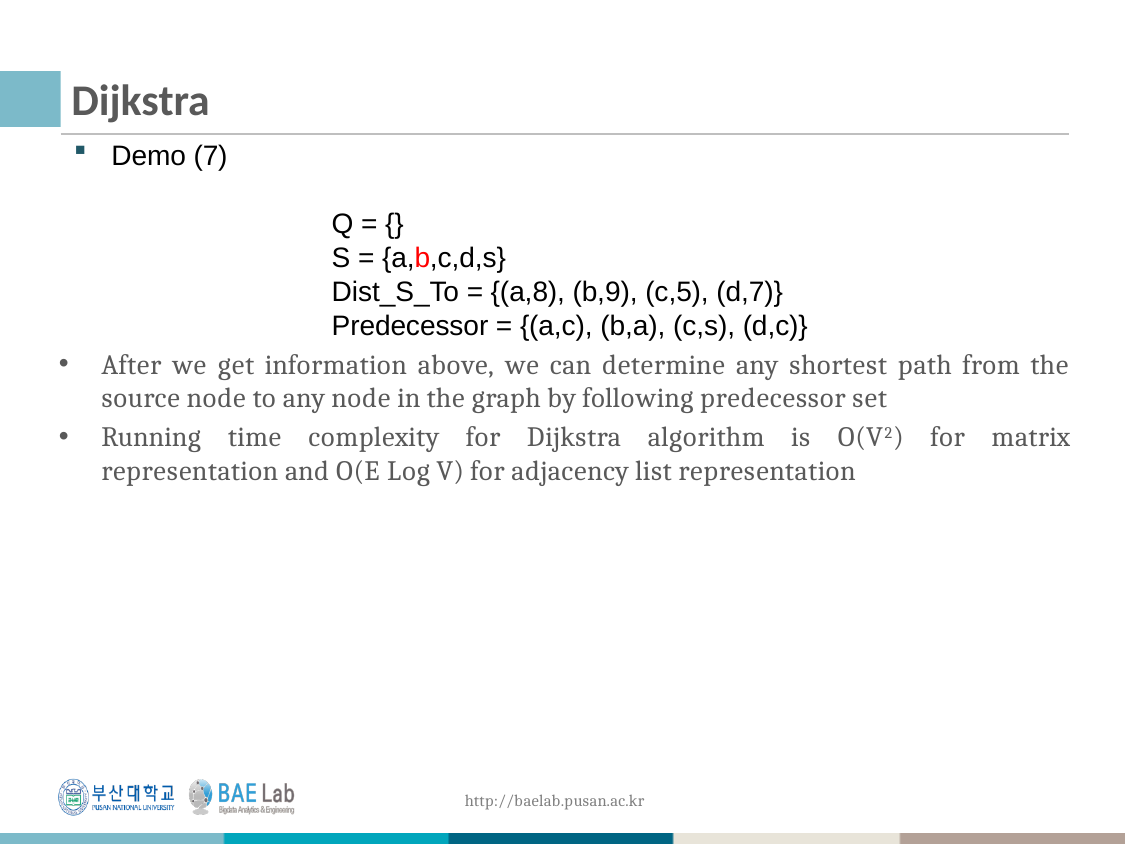

# Dijkstra
Demo (7)

After we get information above, we can determine any shortest path from the source node to any node in the graph by following predecessor set
Running time complexity for Dijkstra algorithm is O(V2) for matrix representation and O(E Log V) for adjacency list representation
Q = {}
S = {a,b,c,d,s}
Dist_S_To = {(a,8), (b,9), (c,5), (d,7)}
Predecessor = {(a,c), (b,a), (c,s), (d,c)}